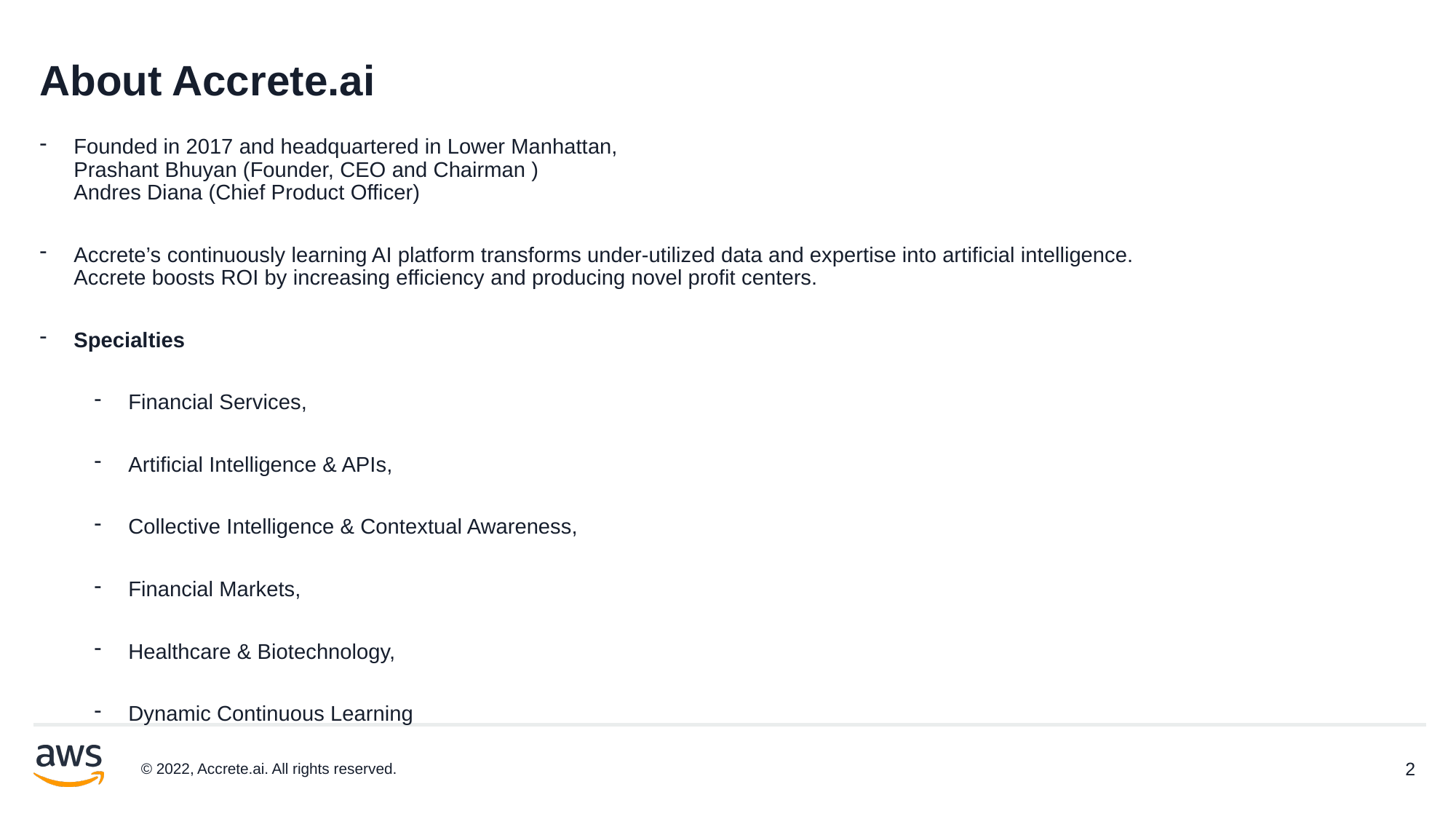

# About Accrete.ai
Founded in 2017 and headquartered in Lower Manhattan,
Prashant Bhuyan (Founder, CEO and Chairman )
Andres Diana (Chief Product Officer)
Accrete’s continuously learning AI platform transforms under-utilized data and expertise into artificial intelligence.
Accrete boosts ROI by increasing efficiency and producing novel profit centers.
Specialties
Financial Services,
Artificial Intelligence & APIs,
Collective Intelligence & Contextual Awareness,
Financial Markets,
Healthcare & Biotechnology,
Dynamic Continuous Learning
© 2022, Accrete.ai. All rights reserved.
2